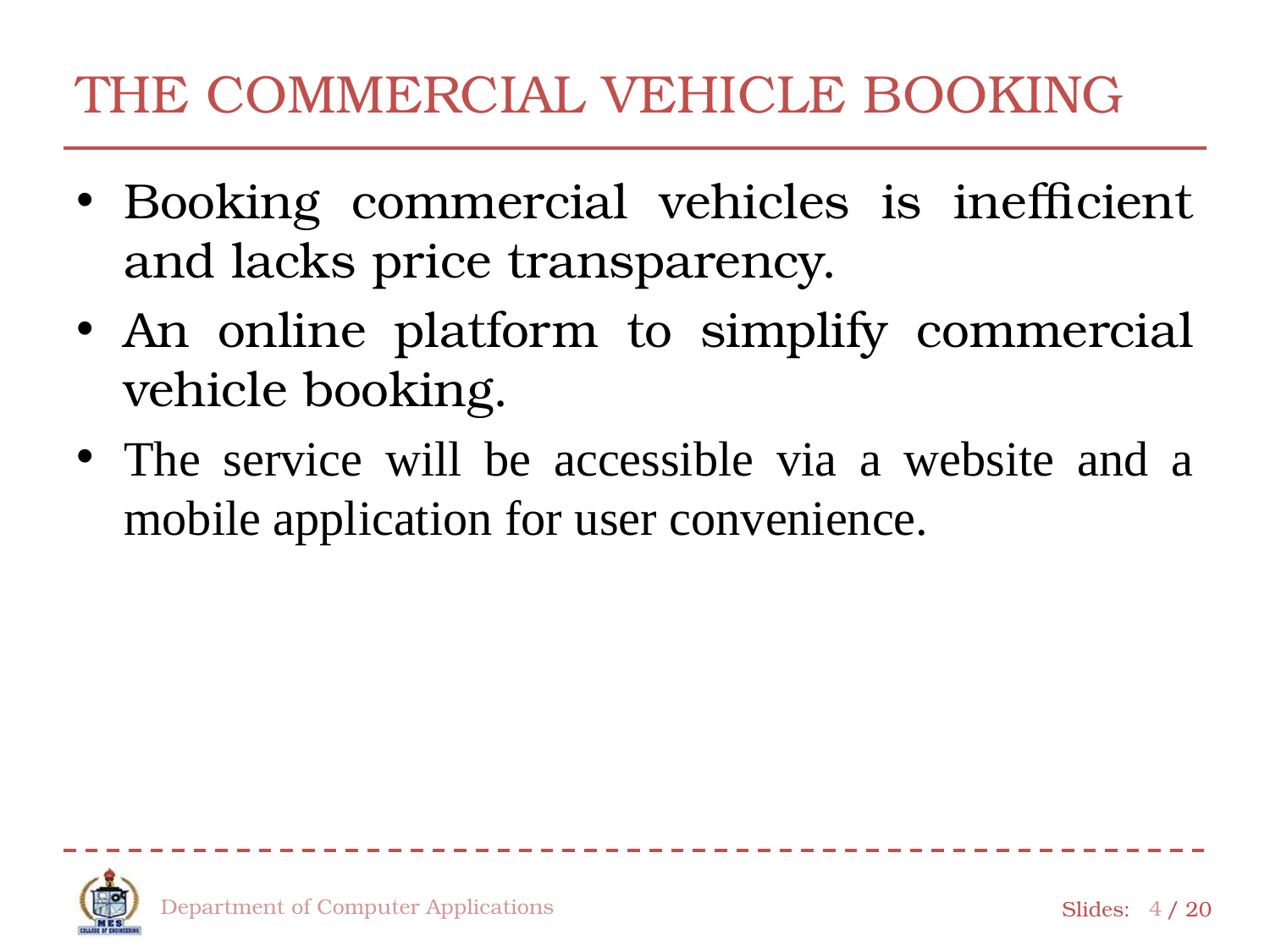

# THE COMMERCIAL VEHICLE BOOKING
Booking commercial vehicles is inefficient and lacks price transparency.
An online platform to simplify commercial vehicle booking.
The service will be accessible via a website and a mobile application for user convenience.
Department of Computer Applications
4